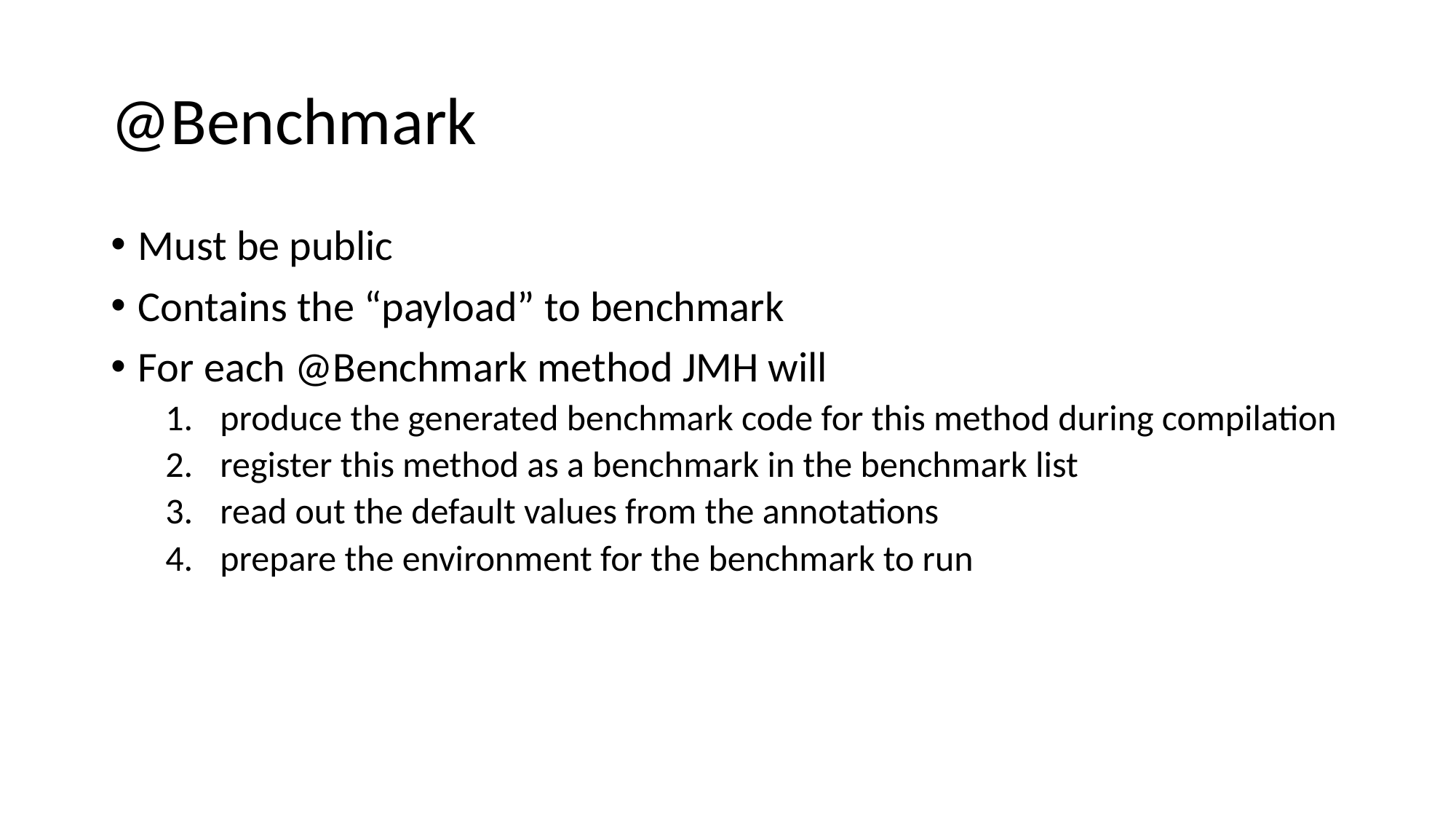

# @Benchmark
Must be public
Contains the “payload” to benchmark
For each @Benchmark method JMH will
produce the generated benchmark code for this method during compilation
register this method as a benchmark in the benchmark list
read out the default values from the annotations
prepare the environment for the benchmark to run